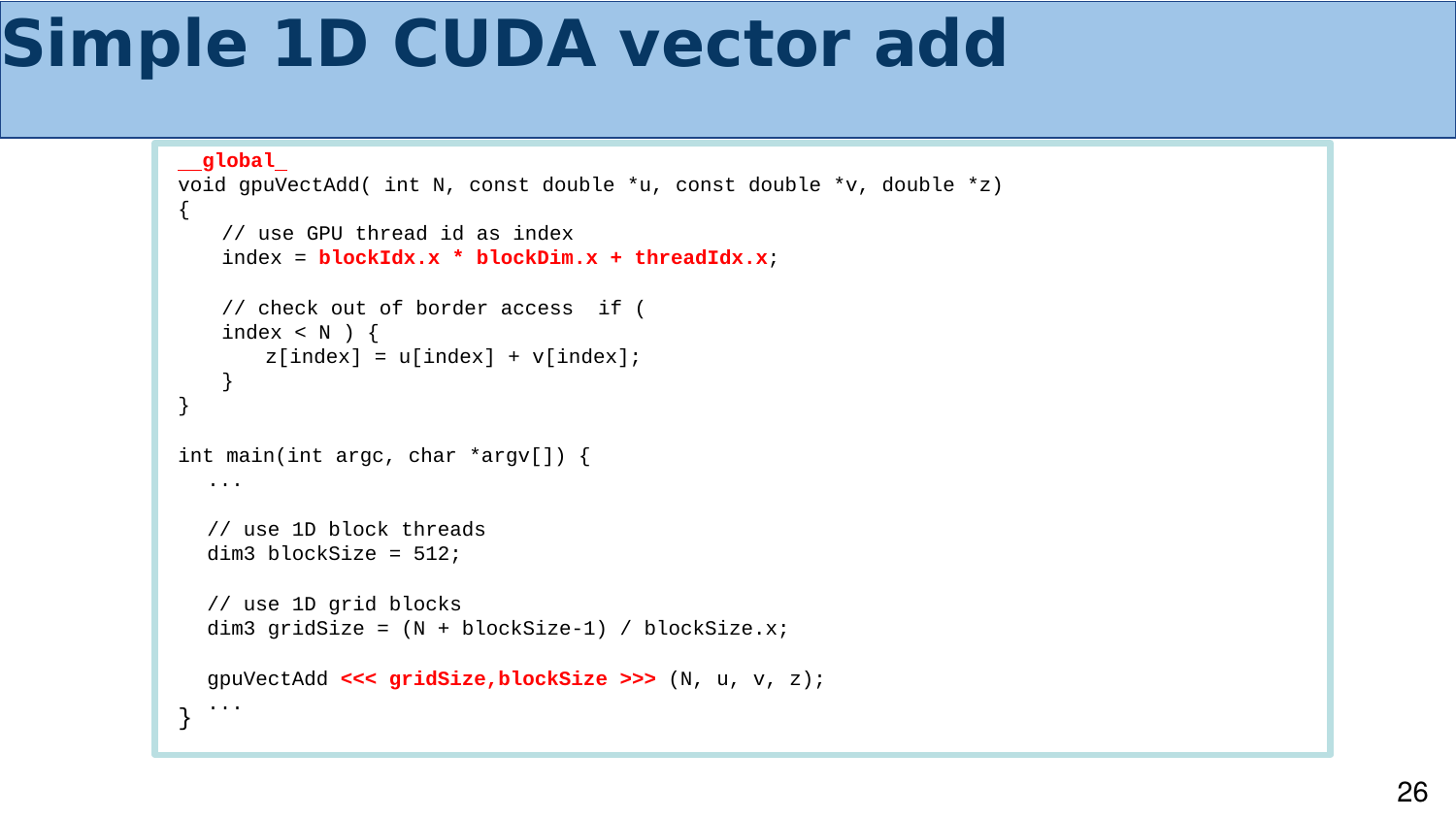

# Simple 1D CUDA vector add
  global
void gpuVectAdd( int N, const double *u, const double *v, double *z)
{
// use GPU thread id as index
index = blockIdx.x * blockDim.x + threadIdx.x;

// check out of border access  if ( index < N ) {
z[index] = u[index] + v[index];
}
}

int main(int argc, char *argv[]) {
...

// use 1D block threads  dim3 blockSize = 512;

// use 1D grid blocks
dim3 gridSize = (N + blockSize-1) / blockSize.x;

gpuVectAdd <<< gridSize,blockSize >>> (N, u, v, z);
...
}
26